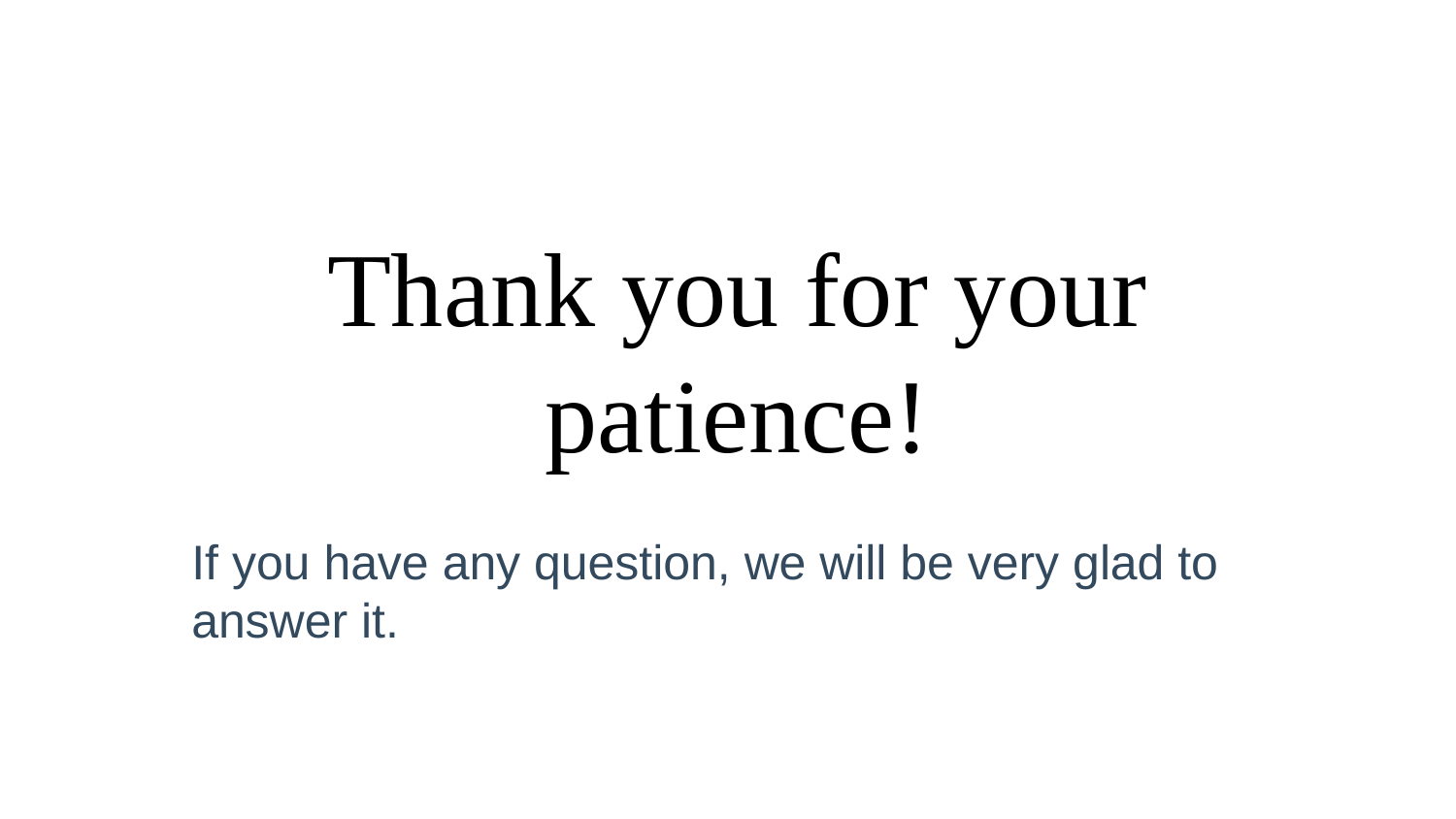

# Thank you for your patience!
If you have any question, we will be very glad to answer it.